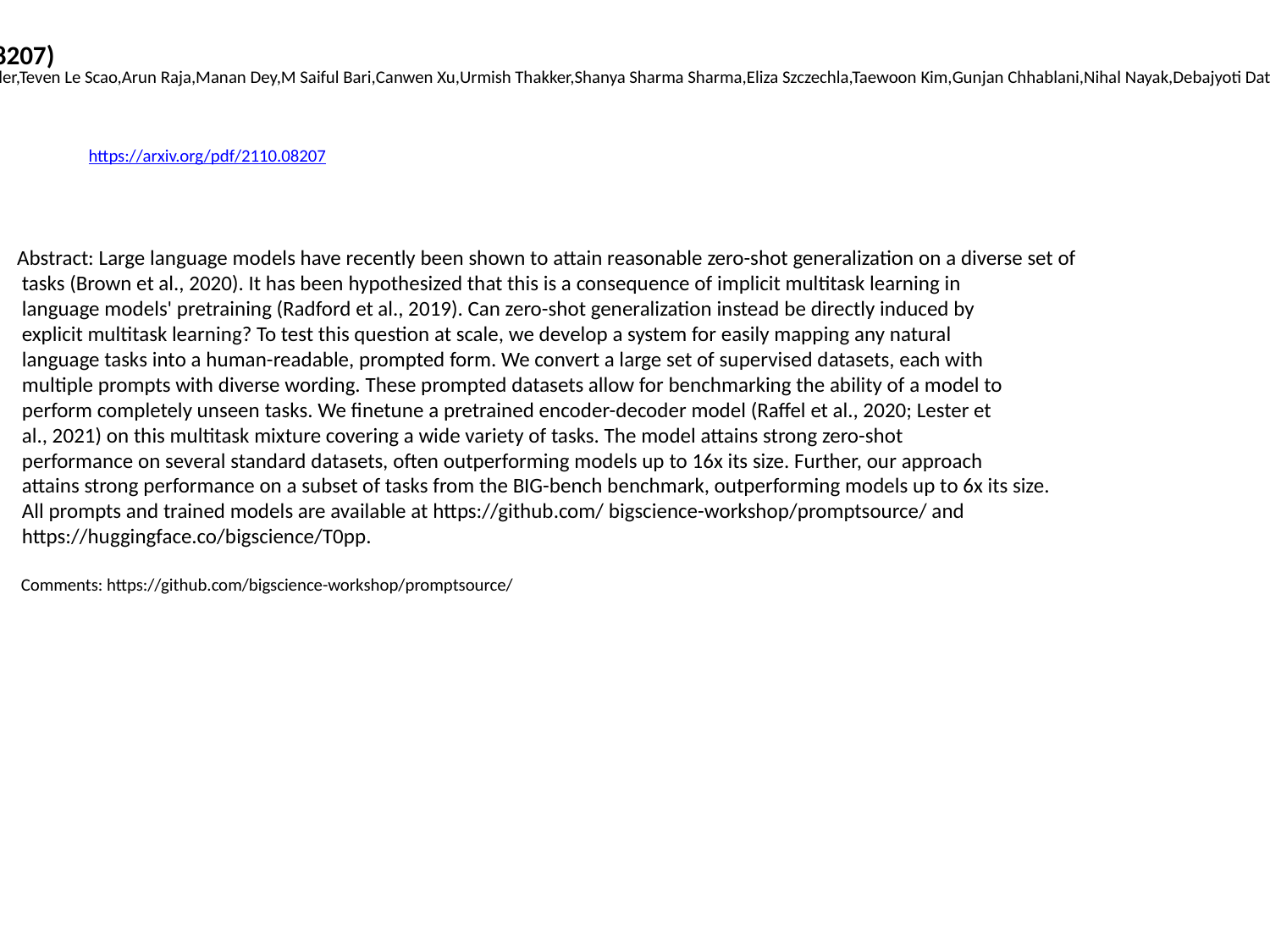

Multitask Prompted Training Enables Zero-Shot Task Generalization (2110.08207)
Victor Sanh,Albert Webson,Colin Raffel,Stephen H. Bach,Lintang Sutawika,Zaid Alyafeai,Antoine Chaffin,Arnaud Stiegler,Teven Le Scao,Arun Raja,Manan Dey,M Saiful Bari,Canwen Xu,Urmish Thakker,Shanya Sharma Sharma,Eliza Szczechla,Taewoon Kim,Gunjan Chhablani,Nihal Nayak,Debajyoti Datta,Jonathan Chang,Mike Tian-Jian Jiang,Han Wang,Matteo Manica,Sheng Shen

https://arxiv.org/pdf/2110.08207

Abstract: Large language models have recently been shown to attain reasonable zero-shot generalization on a diverse set of
 tasks (Brown et al., 2020). It has been hypothesized that this is a consequence of implicit multitask learning in
 language models' pretraining (Radford et al., 2019). Can zero-shot generalization instead be directly induced by
 explicit multitask learning? To test this question at scale, we develop a system for easily mapping any natural
 language tasks into a human-readable, prompted form. We convert a large set of supervised datasets, each with
 multiple prompts with diverse wording. These prompted datasets allow for benchmarking the ability of a model to
 perform completely unseen tasks. We finetune a pretrained encoder-decoder model (Raffel et al., 2020; Lester et
 al., 2021) on this multitask mixture covering a wide variety of tasks. The model attains strong zero-shot
 performance on several standard datasets, often outperforming models up to 16x its size. Further, our approach
 attains strong performance on a subset of tasks from the BIG-bench benchmark, outperforming models up to 6x its size.
 All prompts and trained models are available at https://github.com/ bigscience-workshop/promptsource/ and
 https://huggingface.co/bigscience/T0pp.
 Comments: https://github.com/bigscience-workshop/promptsource/